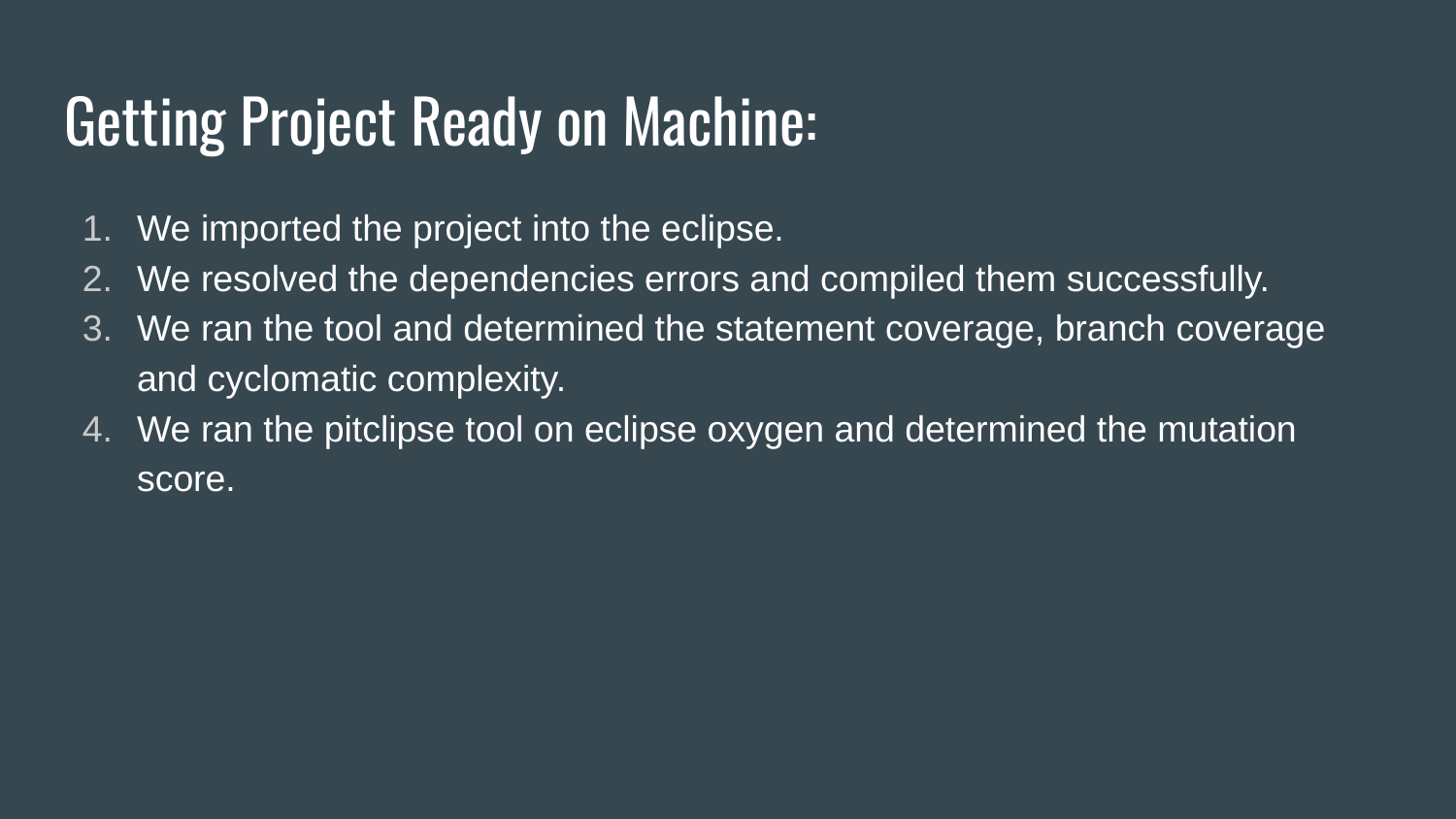

# Getting Project Ready on Machine:
We imported the project into the eclipse.
We resolved the dependencies errors and compiled them successfully.
We ran the tool and determined the statement coverage, branch coverage and cyclomatic complexity.
We ran the pitclipse tool on eclipse oxygen and determined the mutation score.